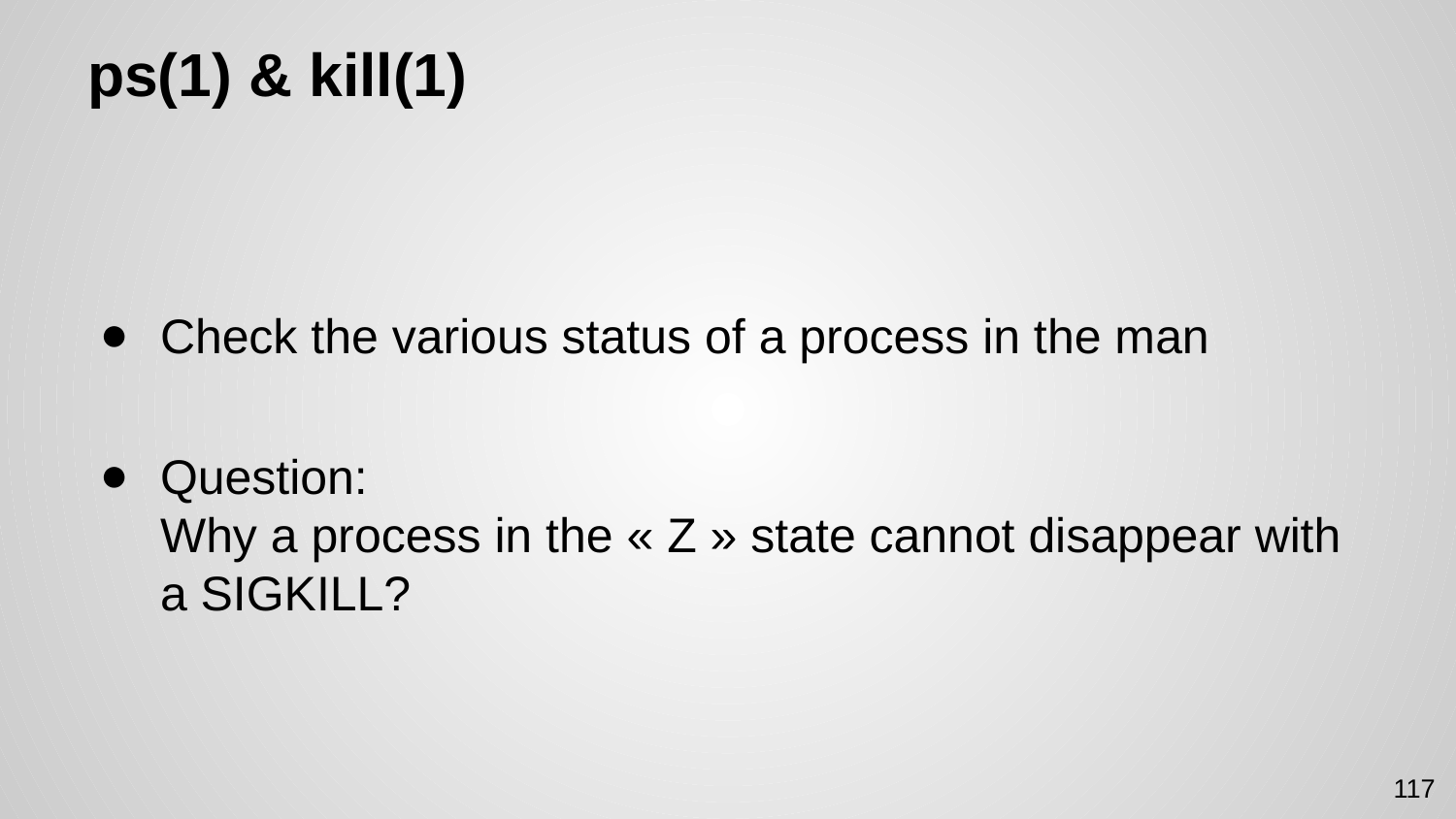

# ps(1) & kill(1)
Check the various status of a process in the man

Question:
Why a process in the « Z » state cannot disappear with a SIGKILL?
117